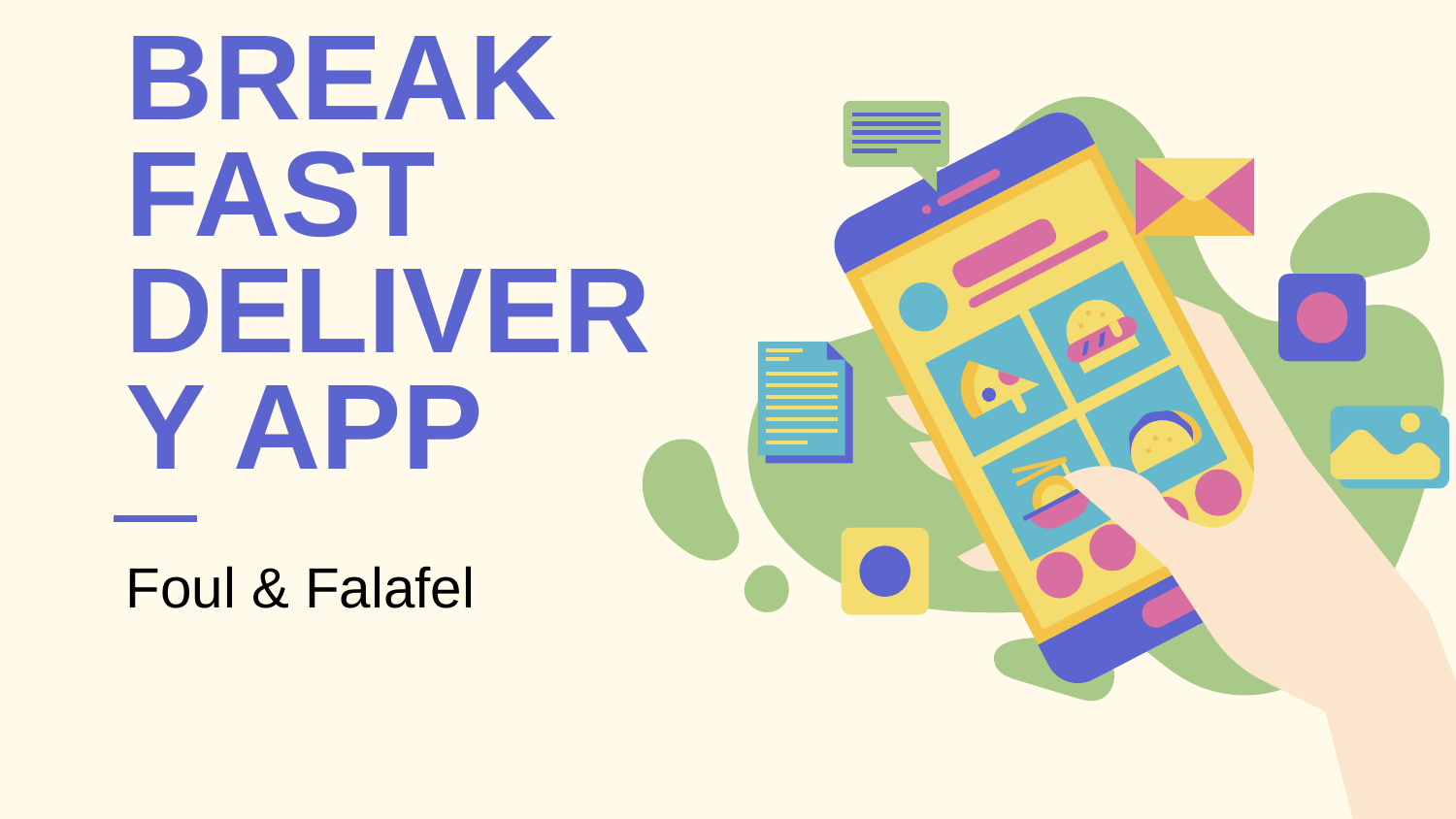

# BREAK FAST DELIVERY APP
Foul & Falafel